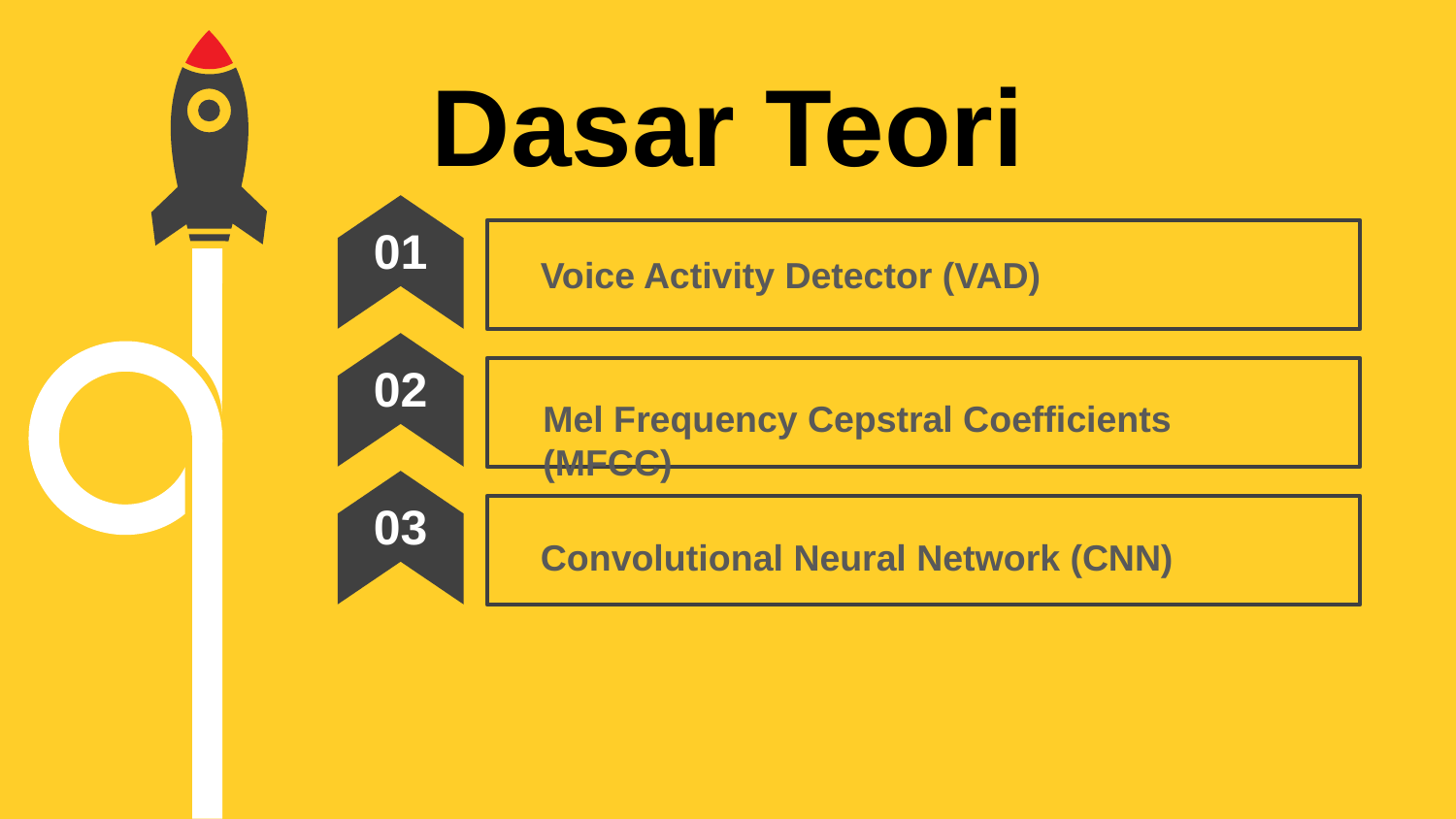

Dasar Teori

01

Voice Activity Detector (VAD)

02

Mel Frequency Cepstral Coefficients (MFCC)

03

Convolutional Neural Network (CNN)